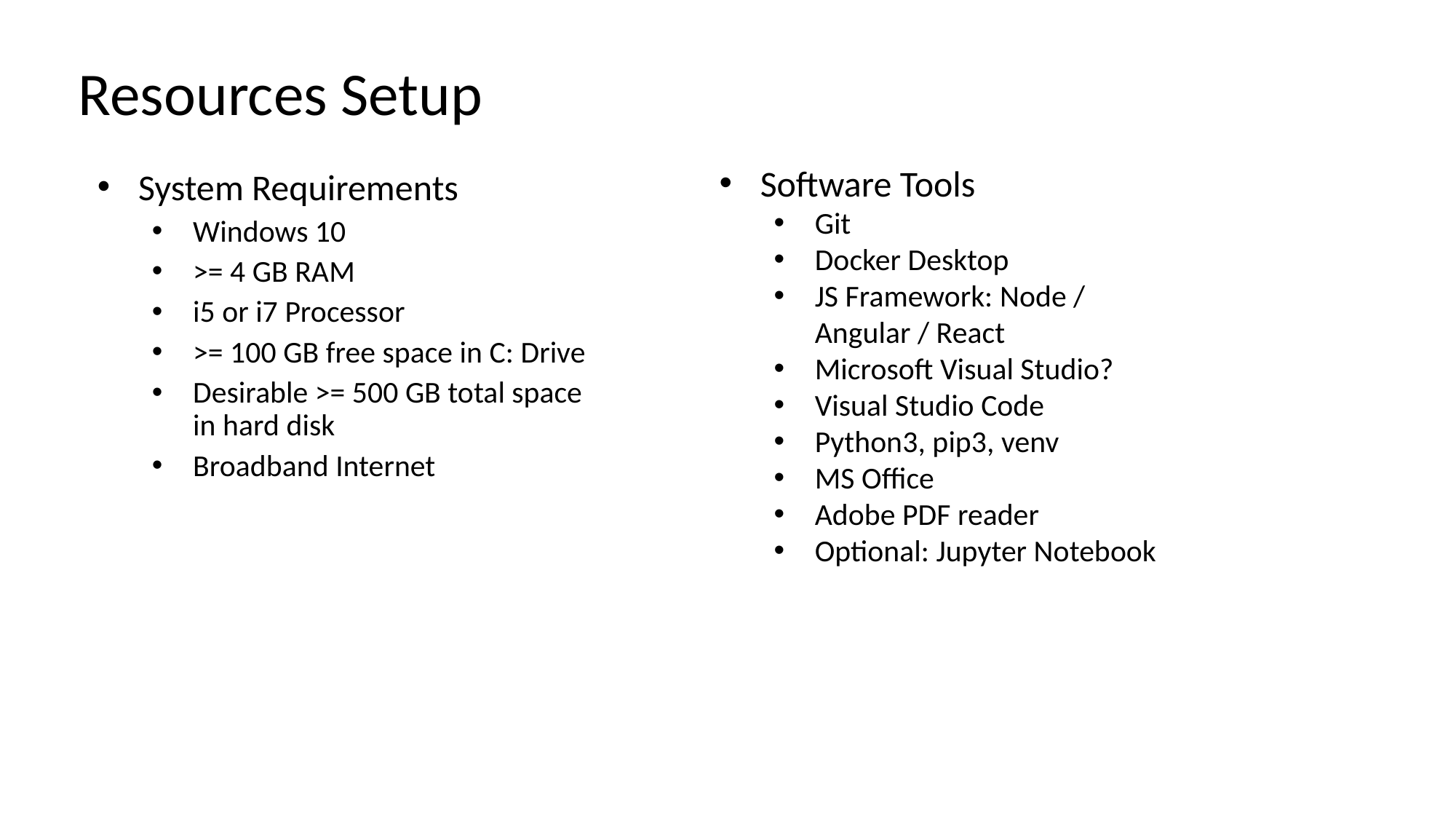

# Resources Setup
Software Tools
Git
Docker Desktop
JS Framework: Node / Angular / React
Microsoft Visual Studio?
Visual Studio Code
Python3, pip3, venv
MS Office
Adobe PDF reader
Optional: Jupyter Notebook
System Requirements
Windows 10
>= 4 GB RAM
i5 or i7 Processor
>= 100 GB free space in C: Drive
Desirable >= 500 GB total space in hard disk
Broadband Internet